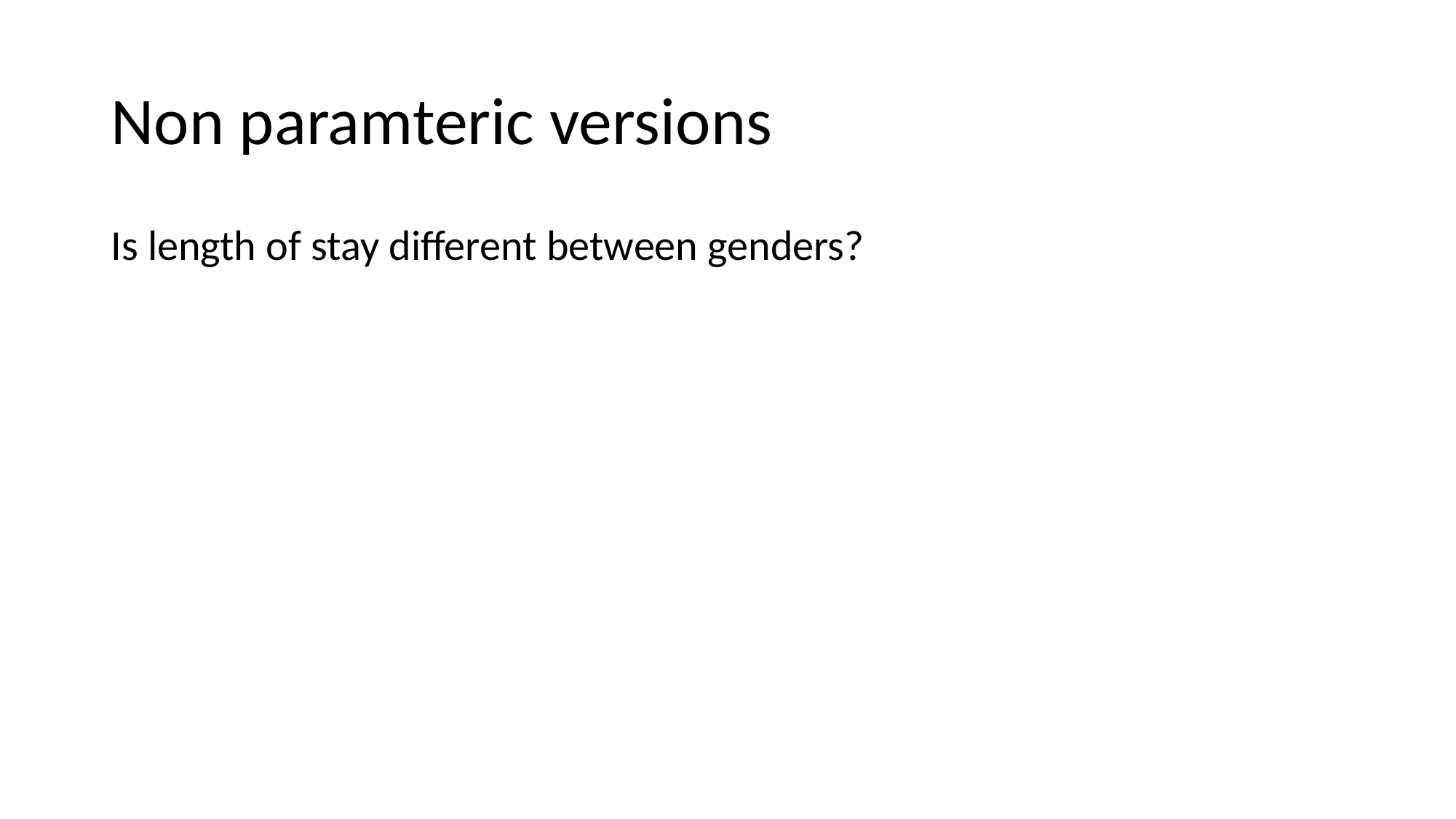

# Non paramteric versions
Is length of stay different between genders?